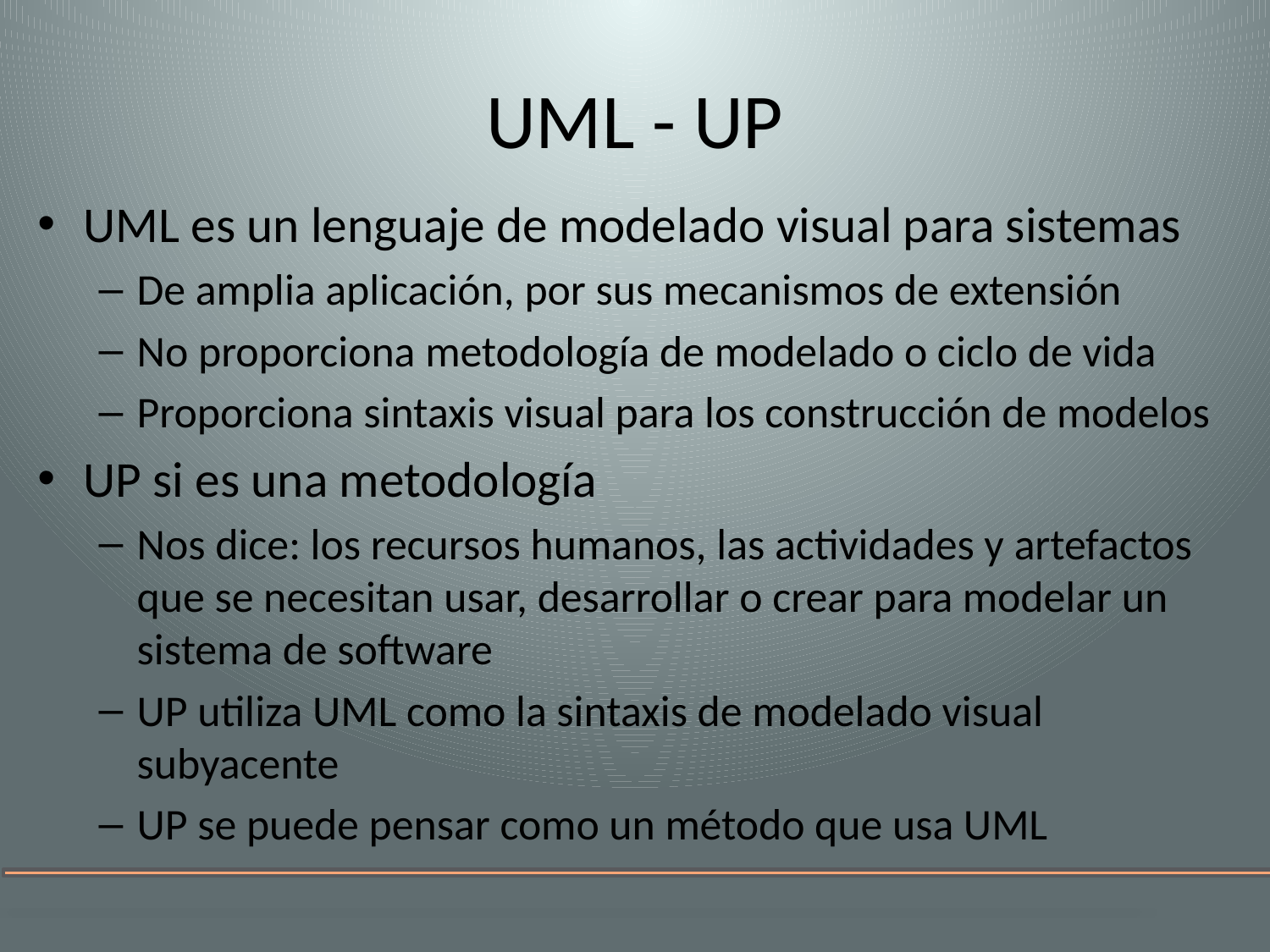

# UML - UP
UML es un lenguaje de modelado visual para sistemas
De amplia aplicación, por sus mecanismos de extensión
No proporciona metodología de modelado o ciclo de vida
Proporciona sintaxis visual para los construcción de modelos
UP si es una metodología
Nos dice: los recursos humanos, las actividades y artefactos que se necesitan usar, desarrollar o crear para modelar un sistema de software
UP utiliza UML como la sintaxis de modelado visual subyacente
UP se puede pensar como un método que usa UML